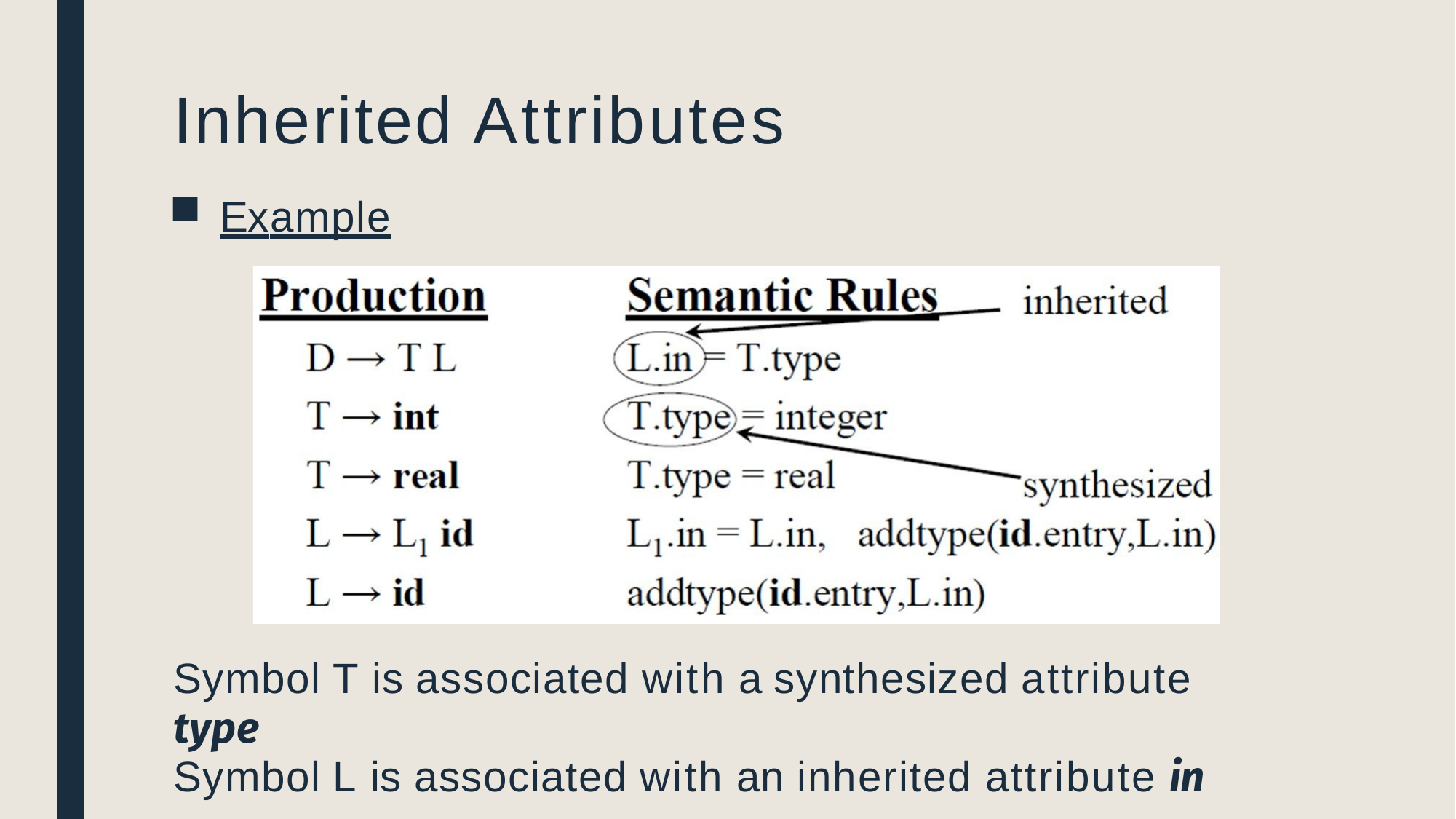

# Inherited Attributes
Example

Symbol T is associated with a synthesized attribute type
Symbol L is associated with an inherited attribute in